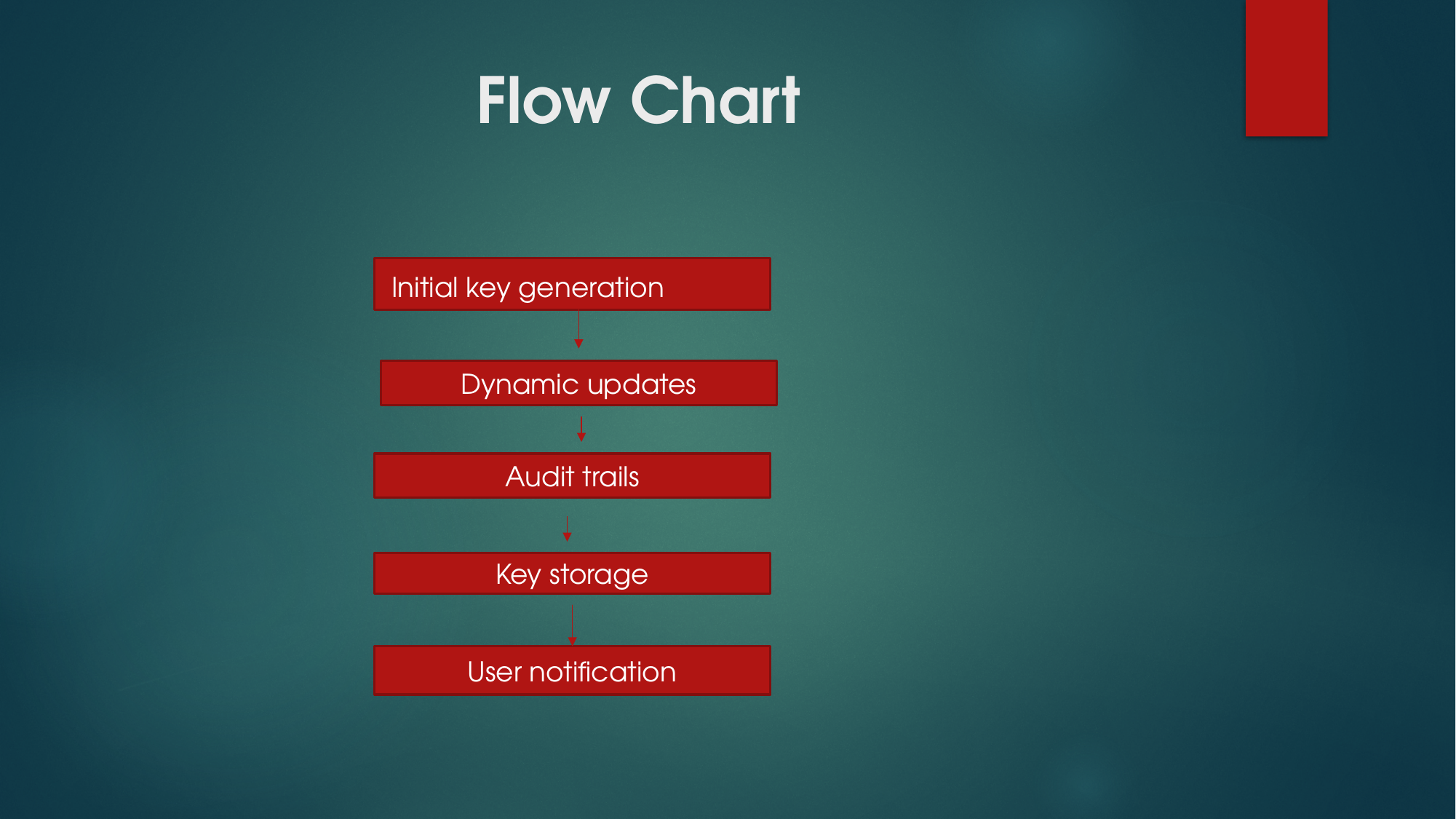

# Flow Chart

Initial key generation
Dynamic updates
Audit trails
Key storage
User notification